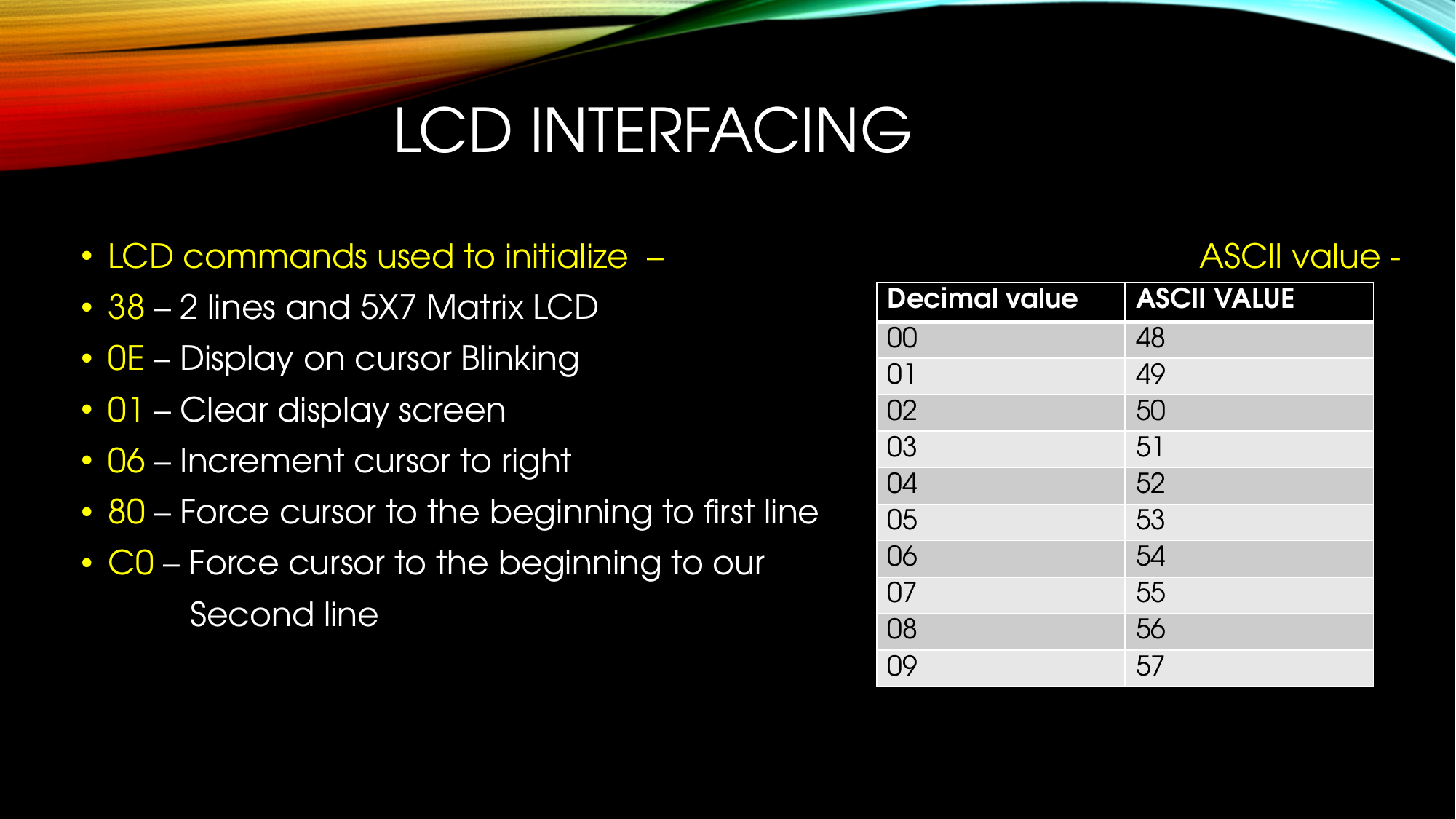

# LCD INTERFACING
LCD commands used to initialize  – 					ASCII value -
38 – 2 lines and 5X7 Matrix LCD
0E – Display on cursor Blinking
01 – Clear display screen
06 – Increment cursor to right
80 – Force cursor to the beginning to first line
C0 – Force cursor to the beginning to our
	Second line
| Decimal value | ASCII VALUE |
| --- | --- |
| 00 | 48 |
| 01 | 49 |
| 02 | 50 |
| 03 | 51 |
| 04 | 52 |
| 05 | 53 |
| 06 | 54 |
| 07 | 55 |
| 08 | 56 |
| 09 | 57 |